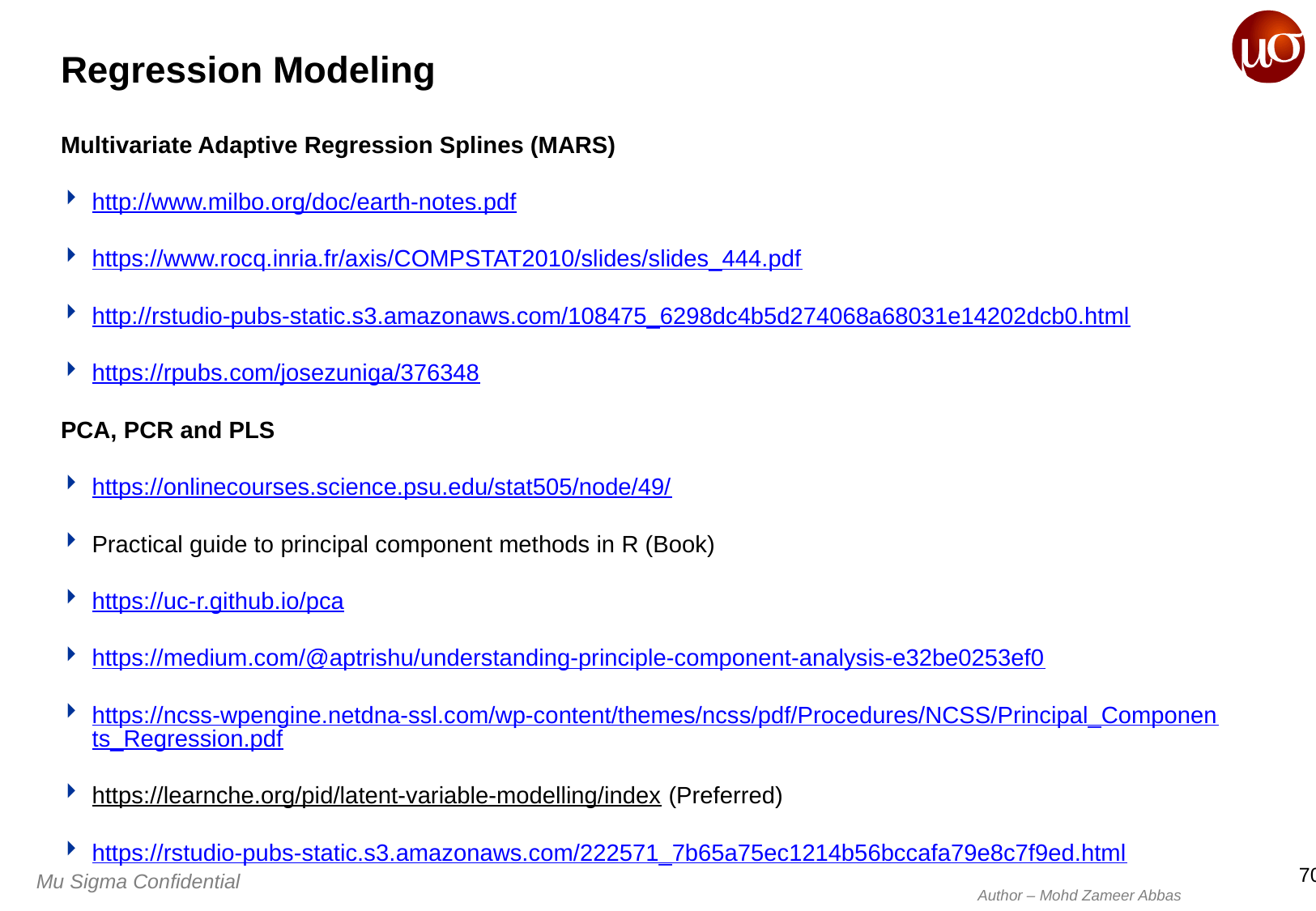

# Regression Modeling
Multivariate Adaptive Regression Splines (MARS)
http://www.milbo.org/doc/earth-notes.pdf
https://www.rocq.inria.fr/axis/COMPSTAT2010/slides/slides_444.pdf
http://rstudio-pubs-static.s3.amazonaws.com/108475_6298dc4b5d274068a68031e14202dcb0.html
https://rpubs.com/josezuniga/376348
PCA, PCR and PLS
https://onlinecourses.science.psu.edu/stat505/node/49/
Practical guide to principal component methods in R (Book)
https://uc-r.github.io/pca
https://medium.com/@aptrishu/understanding-principle-component-analysis-e32be0253ef0
https://ncss-wpengine.netdna-ssl.com/wp-content/themes/ncss/pdf/Procedures/NCSS/Principal_Components_Regression.pdf
https://learnche.org/pid/latent-variable-modelling/index (Preferred)
https://rstudio-pubs-static.s3.amazonaws.com/222571_7b65a75ec1214b56bccafa79e8c7f9ed.html